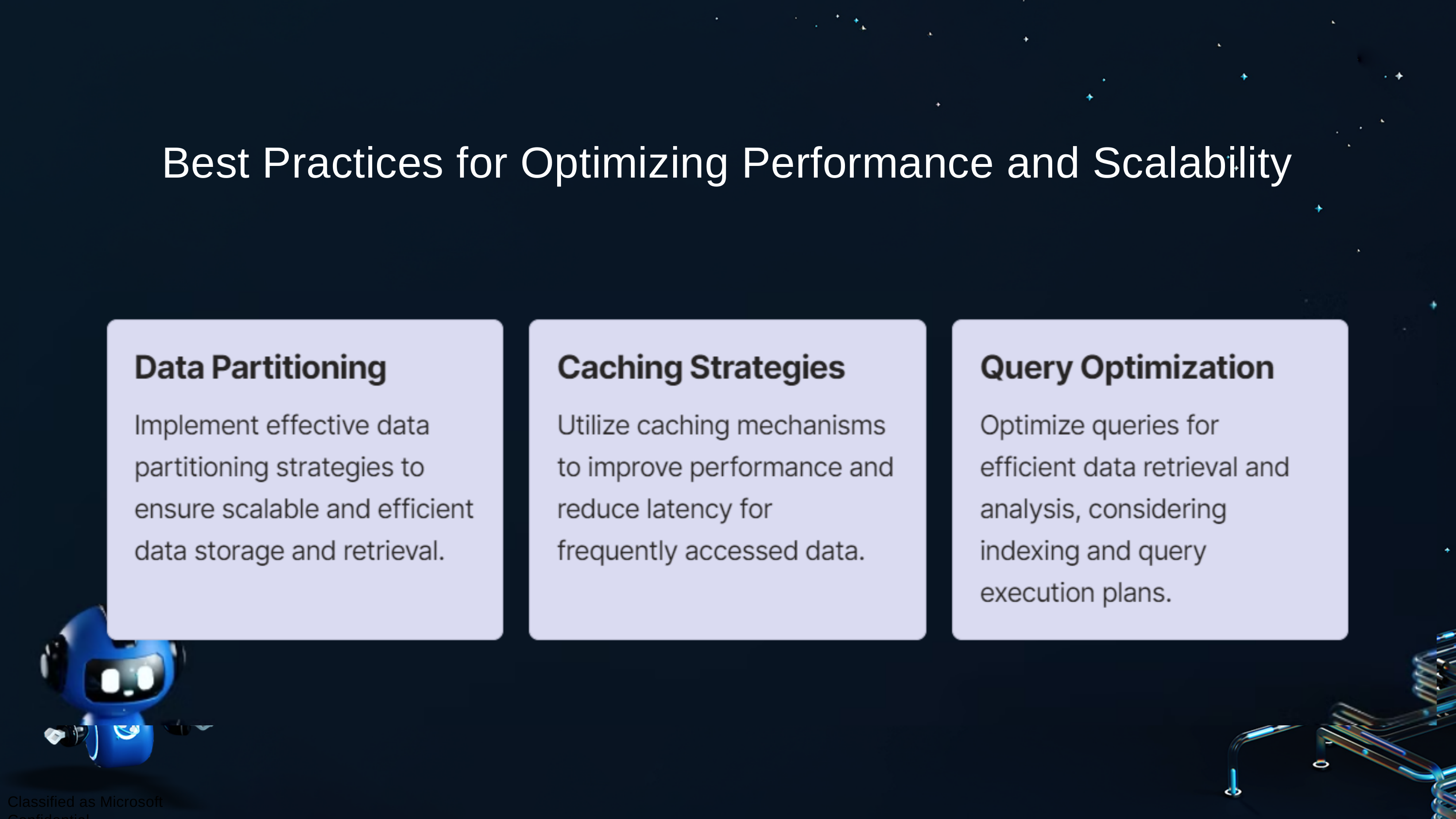

Best Practices for Optimizing Performance and Scalability

Classified as Microsoft Confidential